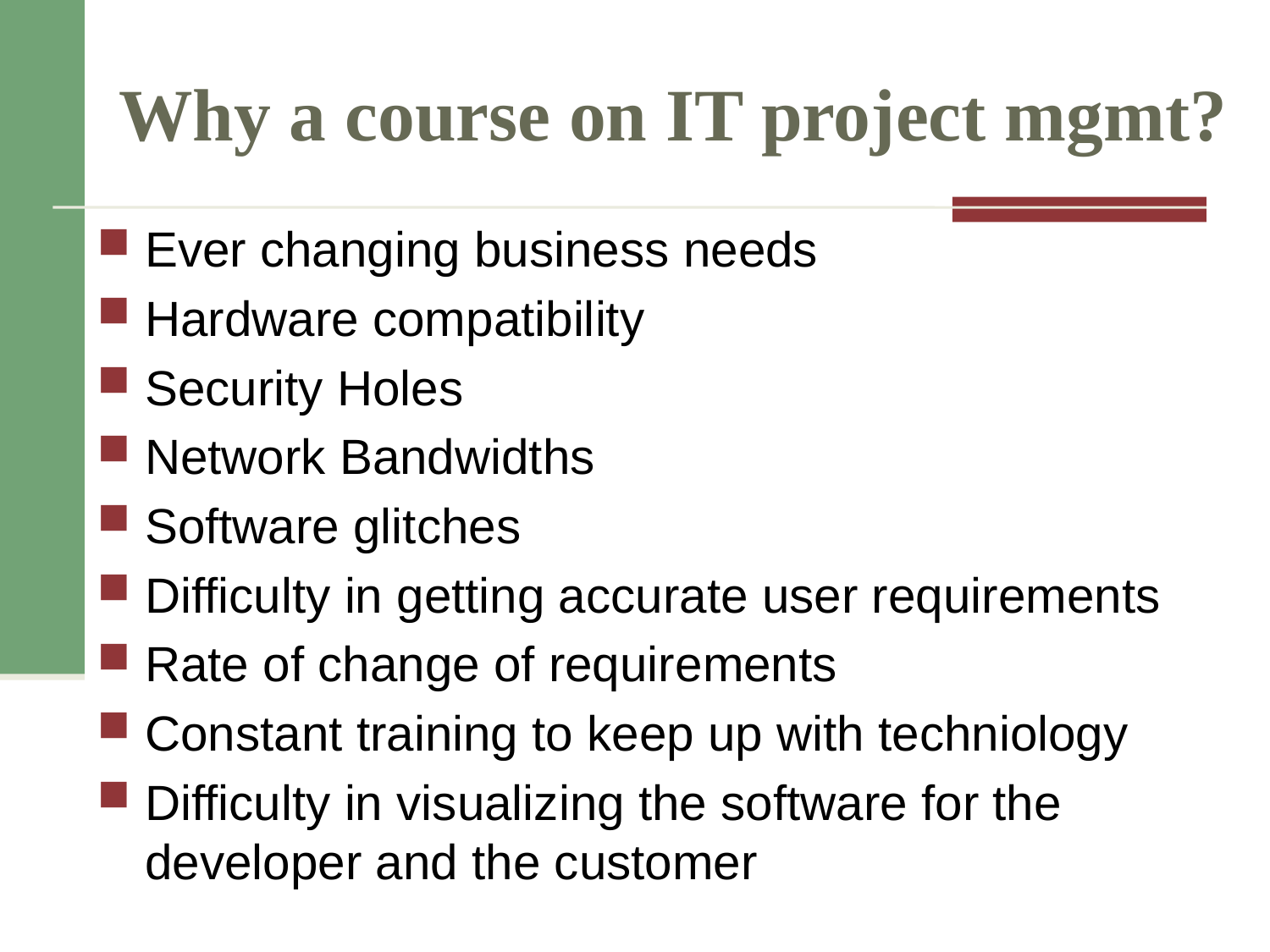

# Why a course on IT project mgmt?
Ever changing business needs
Hardware compatibility
Security Holes
Network Bandwidths
Software glitches
Difficulty in getting accurate user requirements
Rate of change of requirements
Constant training to keep up with techniology
Difficulty in visualizing the software for the developer and the customer